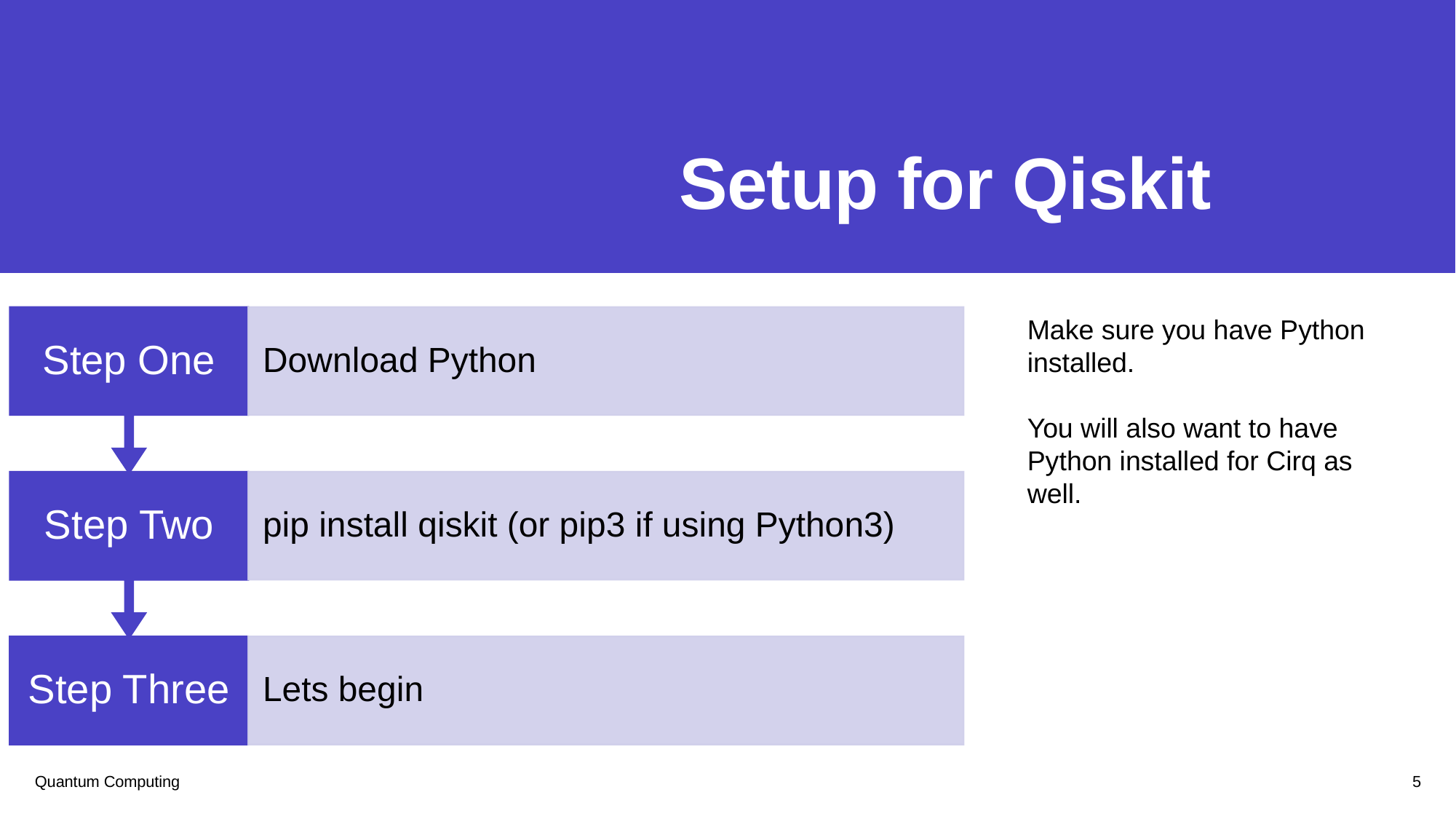

# Setup for Qiskit
Step Three
Lets begin
Step Two
pip install qiskit (or pip3 if using Python3)
Step One
Download Python
Make sure you have Python installed.

You will also want to have Python installed for Cirq as well.
Quantum Computing
5